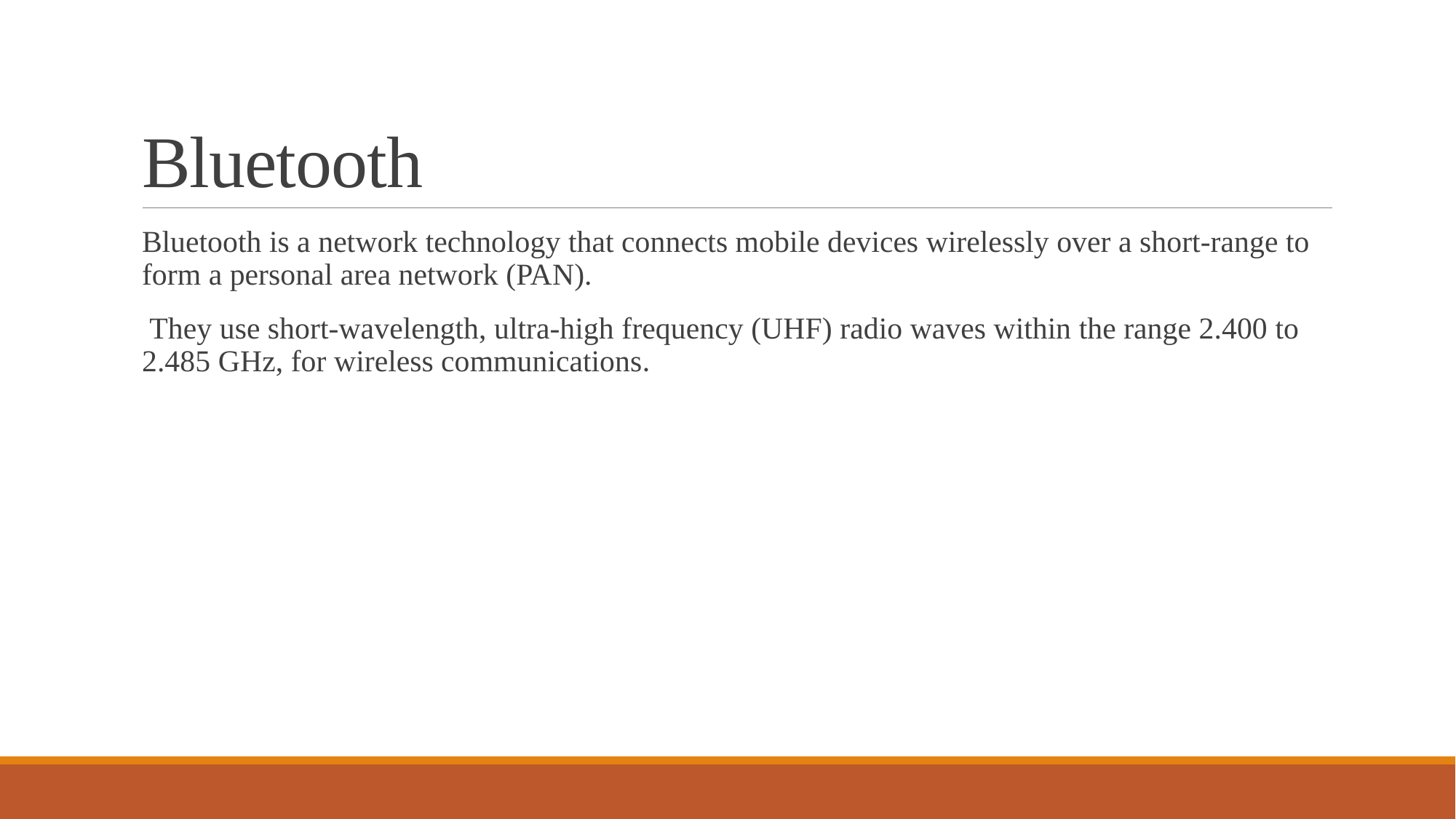

# Bluetooth
Bluetooth is a network technology that connects mobile devices wirelessly over a short-range to form a personal area network (PAN).
 They use short-wavelength, ultra-high frequency (UHF) radio waves within the range 2.400 to 2.485 GHz, for wireless communications.